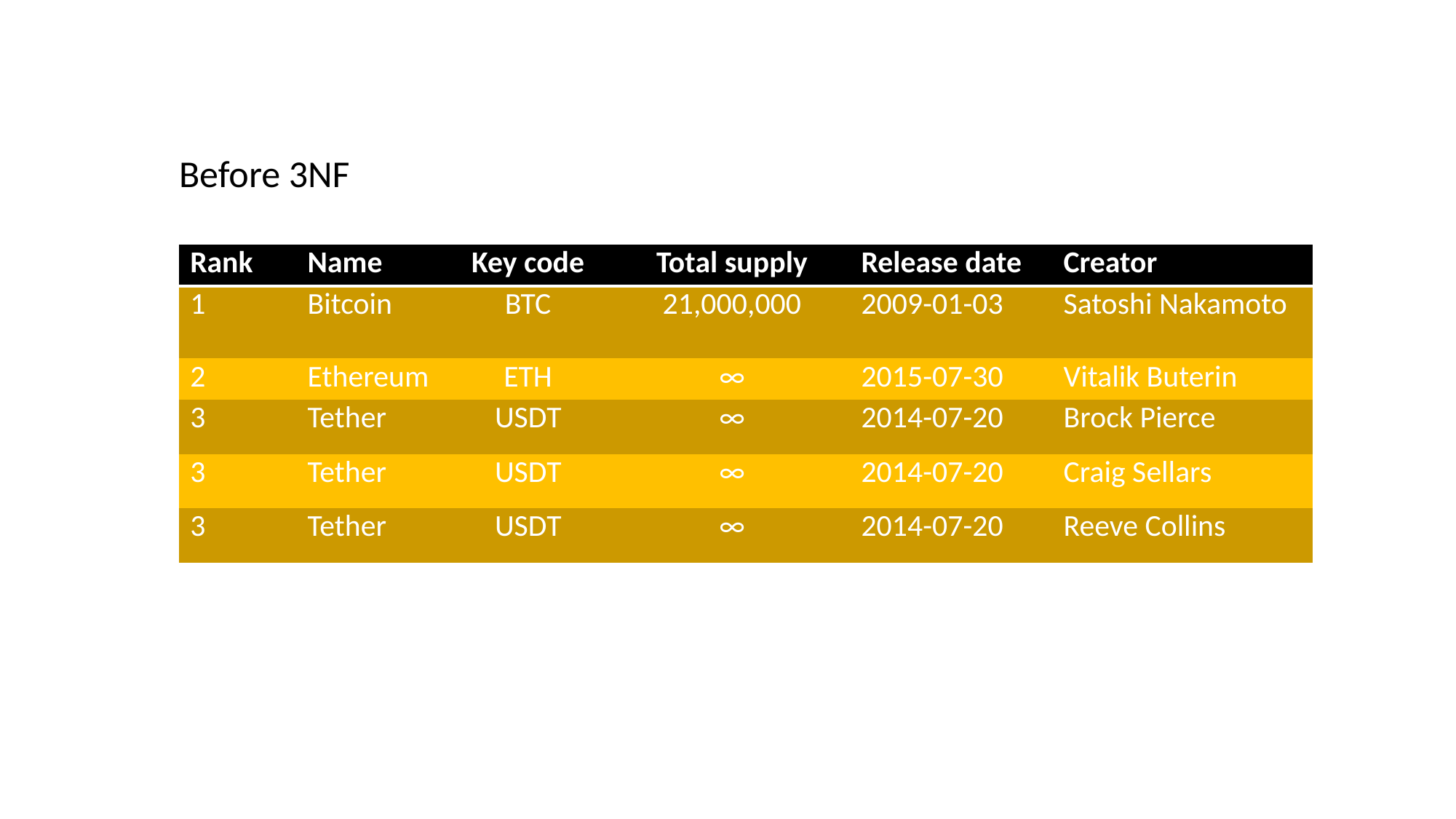

Before 3NF
| Rank | Name | Key code | Total supply | Release date | Creator |
| --- | --- | --- | --- | --- | --- |
| 1 | Bitcoin | BTC | 21,000,000 | 2009-01-03 | Satoshi Nakamoto |
| 2 | Ethereum | ETH | ∞ | 2015-07-30 | Vitalik Buterin |
| 3 | Tether | USDT | ∞ | 2014-07-20 | Brock Pierce |
| 3 | Tether | USDT | ∞ | 2014-07-20 | Craig Sellars |
| 3 | Tether | USDT | ∞ | 2014-07-20 | Reeve Collins |